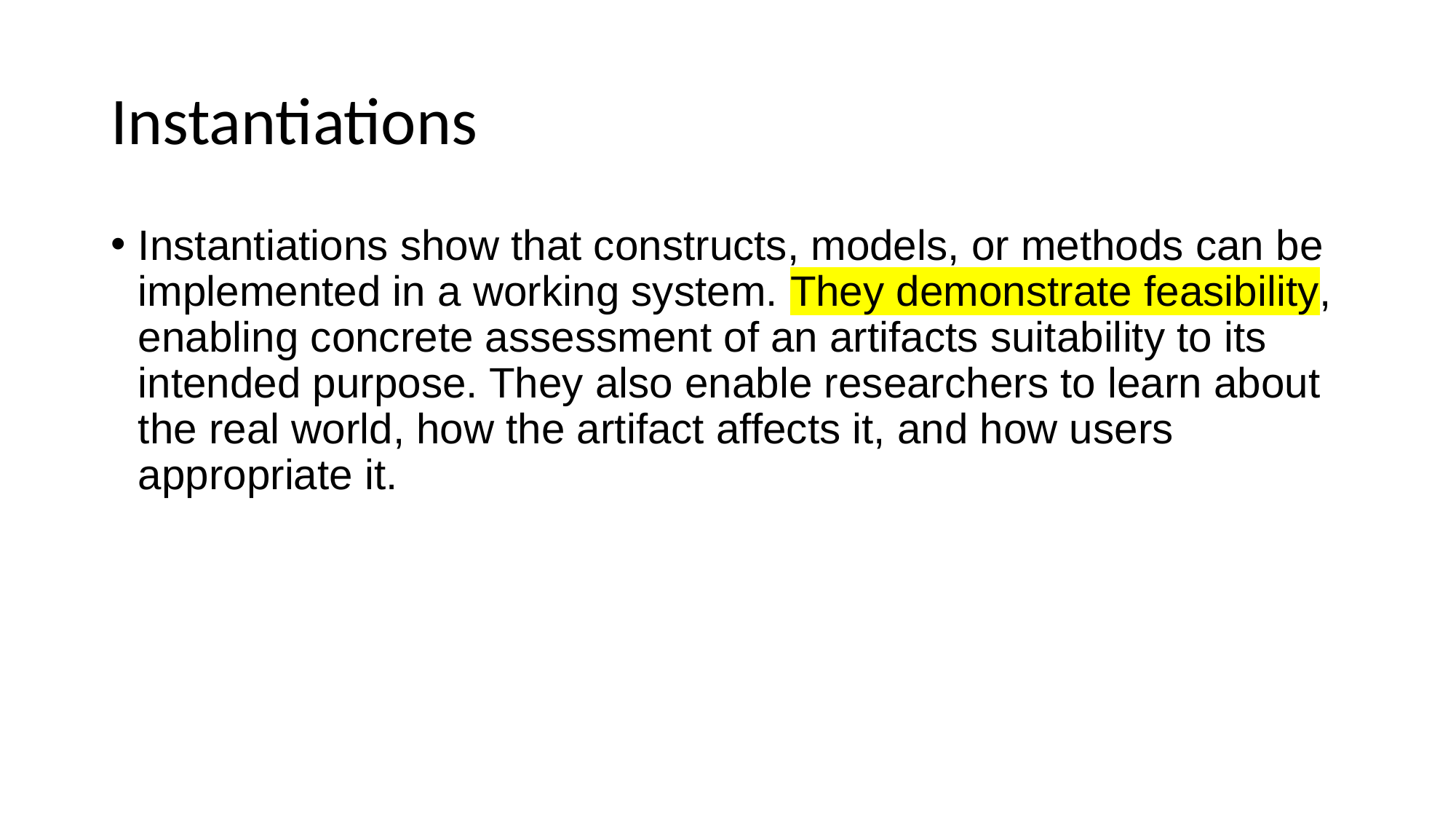

# Instantiations
Instantiations show that constructs, models, or methods can be implemented in a working system. They demonstrate feasibility, enabling concrete assessment of an artifacts suitability to its intended purpose. They also enable researchers to learn about the real world, how the artifact affects it, and how users appropriate it.